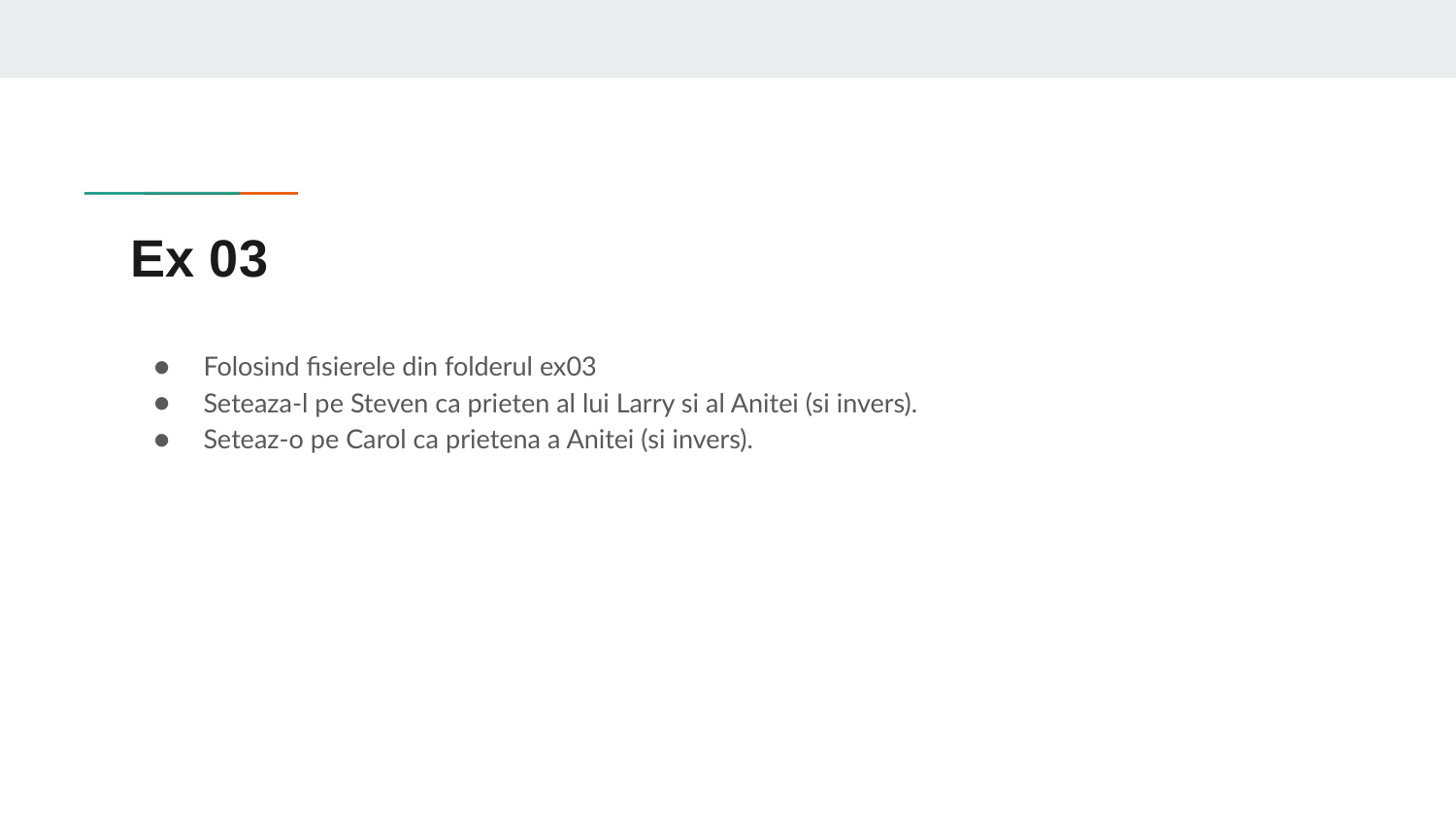

# Ex 03
Folosind fisierele din folderul ex03
Seteaza-l pe Steven ca prieten al lui Larry si al Anitei (si invers).
Seteaz-o pe Carol ca prietena a Anitei (si invers).